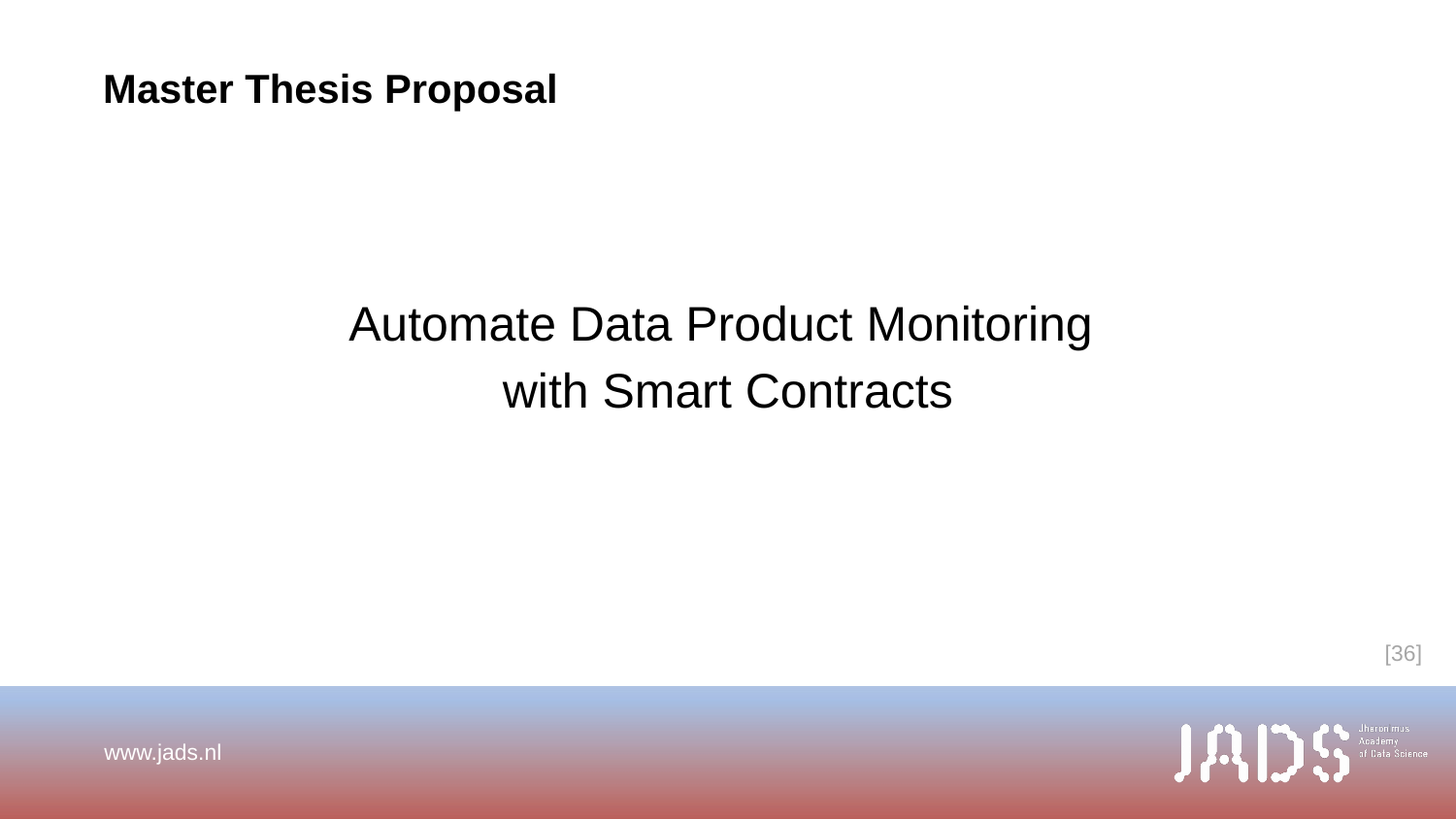

# Master Thesis Proposal

Automate Data Product Monitoring
with Smart Contracts
[36]